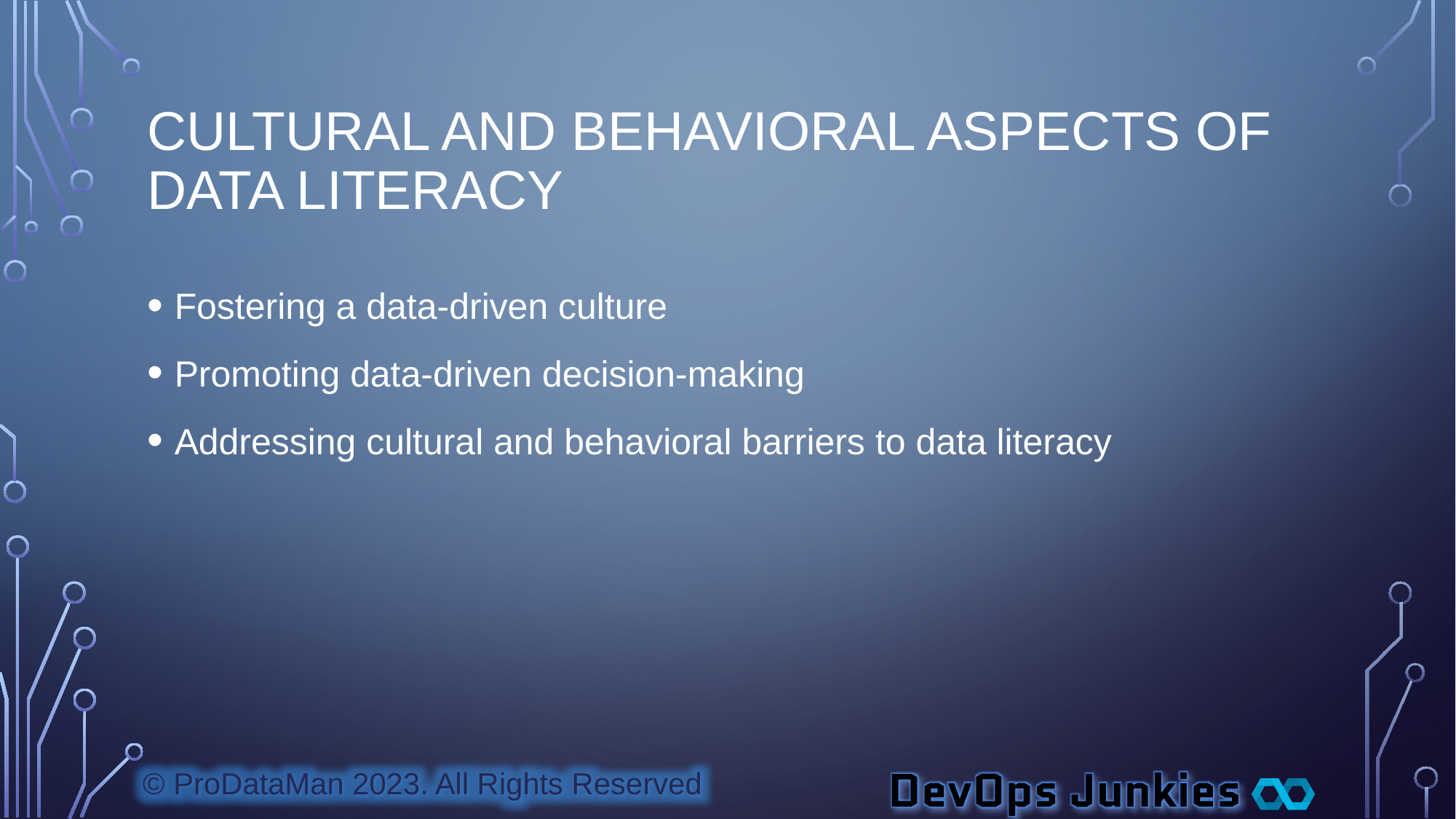

# Cultural and Behavioral Aspects of Data Literacy
Fostering a data-driven culture
Promoting data-driven decision-making
Addressing cultural and behavioral barriers to data literacy